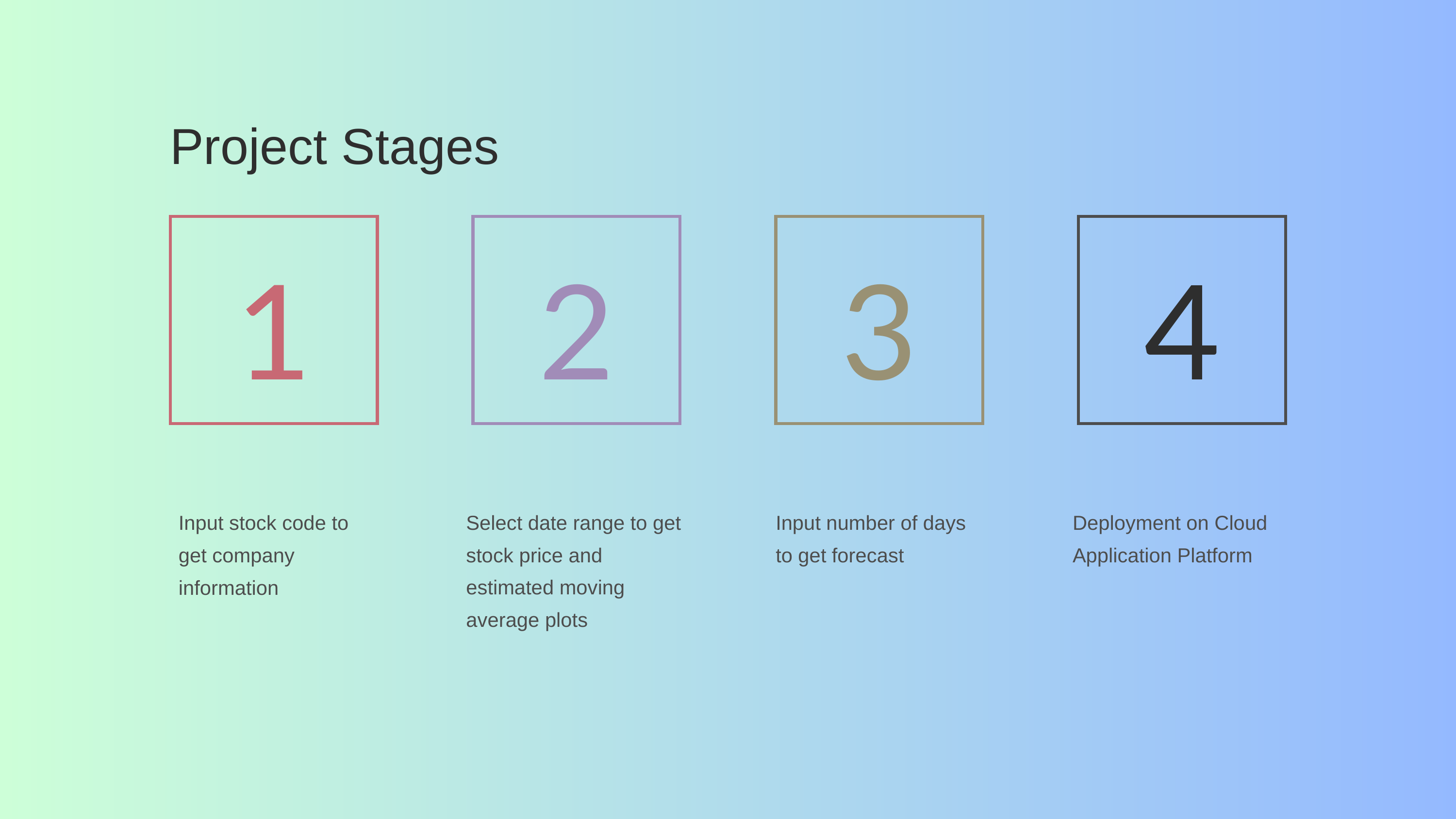

Project Stages

1
2
3
4
Input stock code to get company information
Select date range to get stock price and estimated moving average plots
Input number of days to get forecast
Deployment on Cloud Application Platform